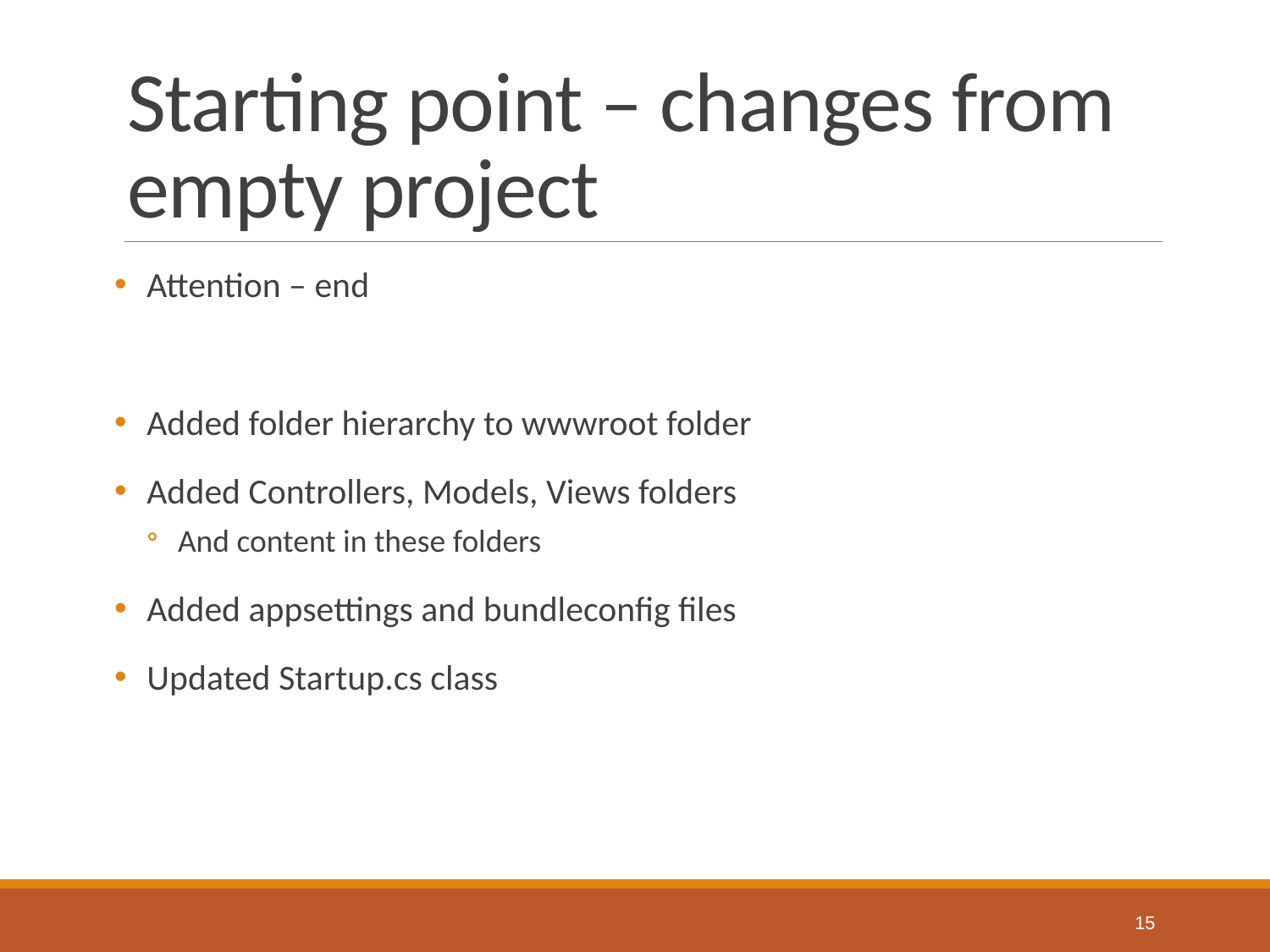

# Starting point – changes from empty project
Attention – end

Added folder hierarchy to wwwroot folder
Added Controllers, Models, Views folders
And content in these folders
Added appsettings and bundleconfig files
Updated Startup.cs class
15